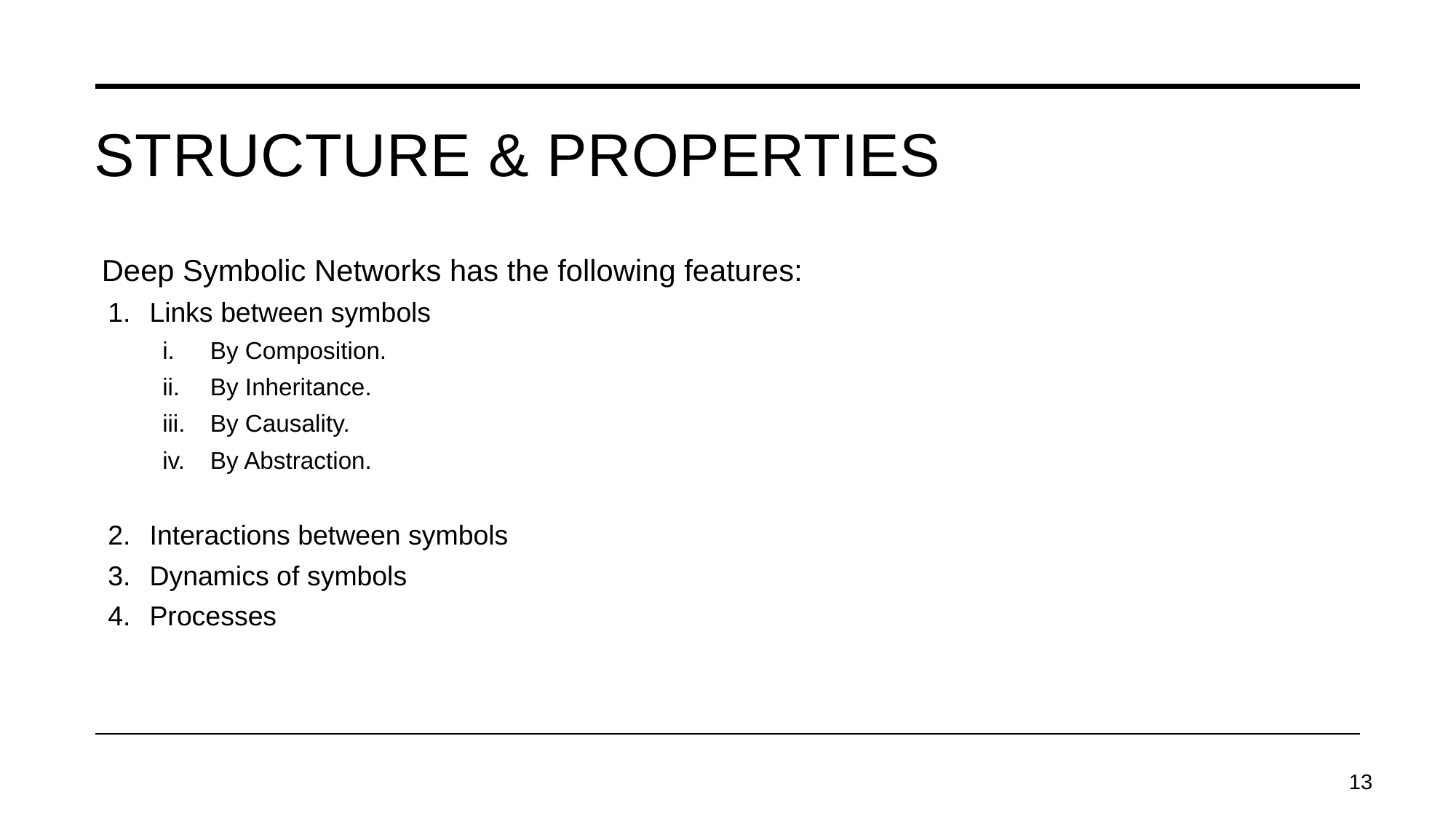

# Structure & Properties
Deep Symbolic Networks has the following features:
Links between symbols
By Composition.
By Inheritance.
By Causality.
By Abstraction.

Interactions between symbols
Dynamics of symbols
Processes
13